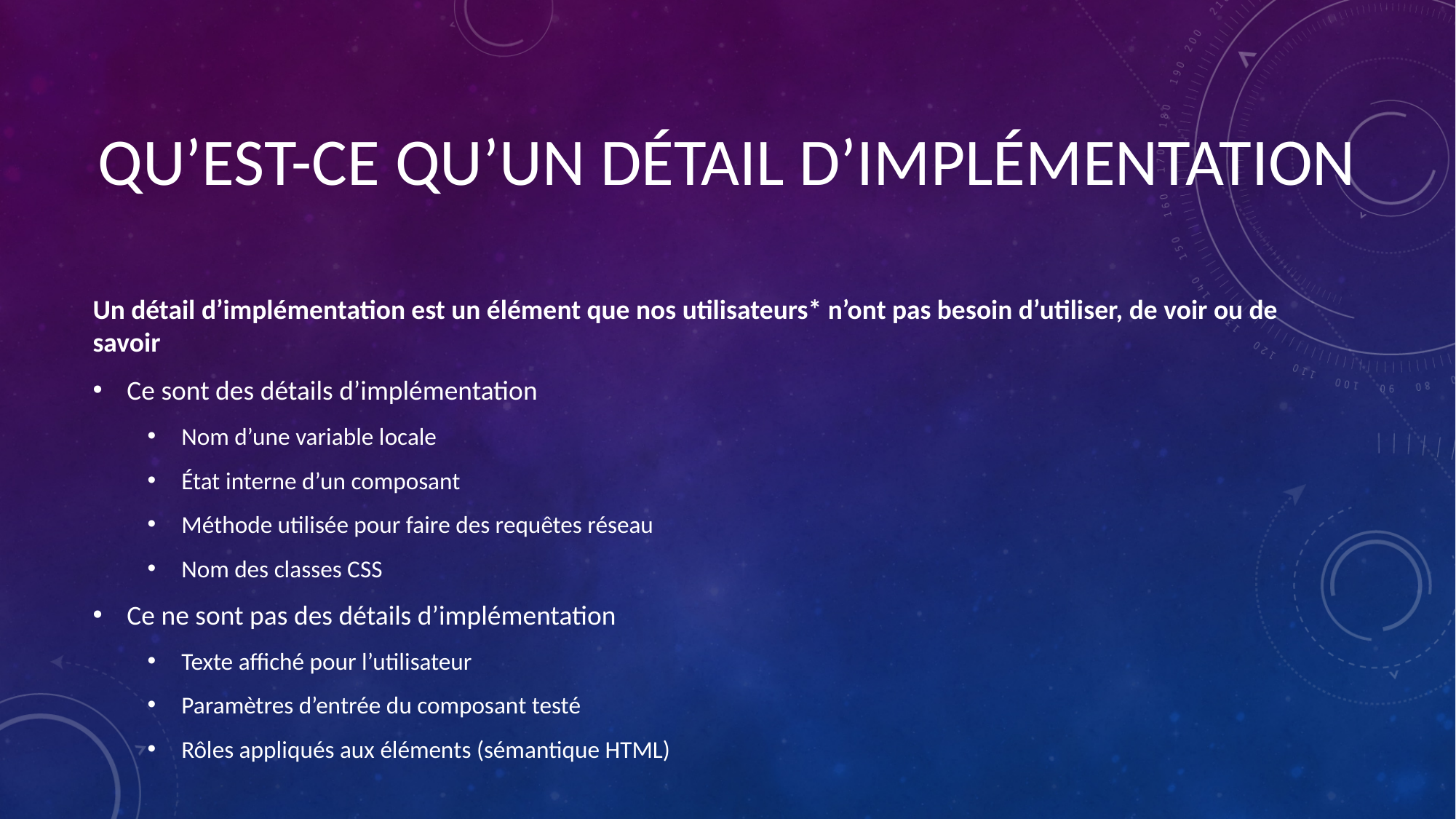

# Qu’est-ce qu’un détail d’implémentation
Un détail d’implémentation est un élément que nos utilisateurs* n’ont pas besoin d’utiliser, de voir ou de savoir
Ce sont des détails d’implémentation
Nom d’une variable locale
État interne d’un composant
Méthode utilisée pour faire des requêtes réseau
Nom des classes CSS
Ce ne sont pas des détails d’implémentation
Texte affiché pour l’utilisateur
Paramètres d’entrée du composant testé
Rôles appliqués aux éléments (sémantique HTML)